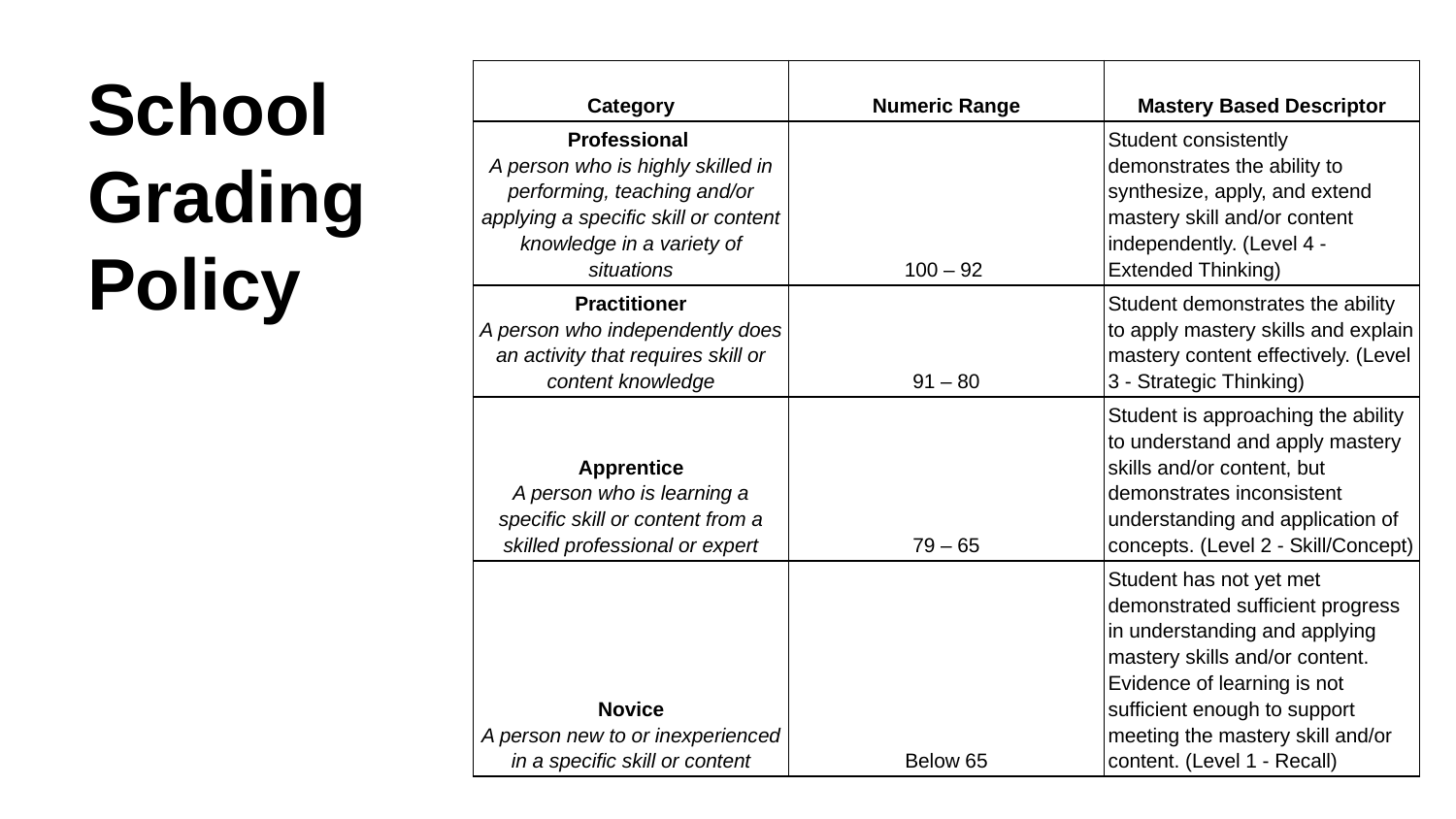

# School Grading Policy
| Category | Numeric Range | Mastery Based Descriptor |
| --- | --- | --- |
| Professional A person who is highly skilled in performing, teaching and/or applying a specific skill or content knowledge in a variety of situations | 100 – 92 | Student consistently demonstrates the ability to synthesize, apply, and extend mastery skill and/or content independently. (Level 4 - Extended Thinking) |
| Practitioner A person who independently does an activity that requires skill or content knowledge | 91 – 80 | Student demonstrates the ability to apply mastery skills and explain mastery content effectively. (Level 3 - Strategic Thinking) |
| Apprentice A person who is learning a specific skill or content from a skilled professional or expert | 79 – 65 | Student is approaching the ability to understand and apply mastery skills and/or content, but demonstrates inconsistent understanding and application of concepts. (Level 2 - Skill/Concept) |
| Novice A person new to or inexperienced in a specific skill or content | Below 65 | Student has not yet met demonstrated sufficient progress in understanding and applying mastery skills and/or content. Evidence of learning is not sufficient enough to support meeting the mastery skill and/or content. (Level 1 - Recall) |